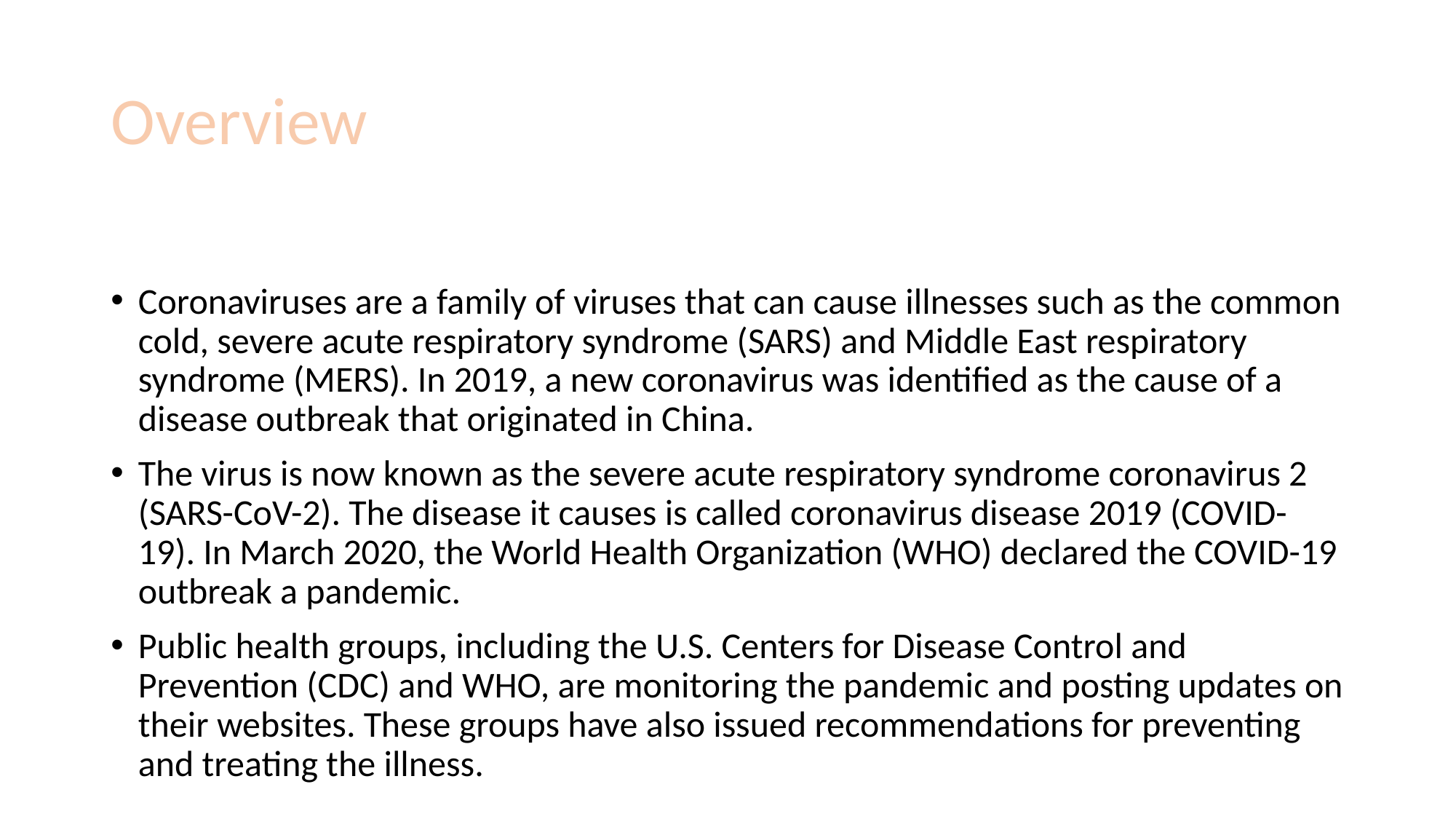

# Overview

Coronaviruses are a family of viruses that can cause illnesses such as the common cold, severe acute respiratory syndrome (SARS) and Middle East respiratory syndrome (MERS). In 2019, a new coronavirus was identified as the cause of a disease outbreak that originated in China.
The virus is now known as the severe acute respiratory syndrome coronavirus 2 (SARS-CoV-2). The disease it causes is called coronavirus disease 2019 (COVID-19). In March 2020, the World Health Organization (WHO) declared the COVID-19 outbreak a pandemic.
Public health groups, including the U.S. Centers for Disease Control and Prevention (CDC) and WHO, are monitoring the pandemic and posting updates on their websites. These groups have also issued recommendations for preventing and treating the illness.